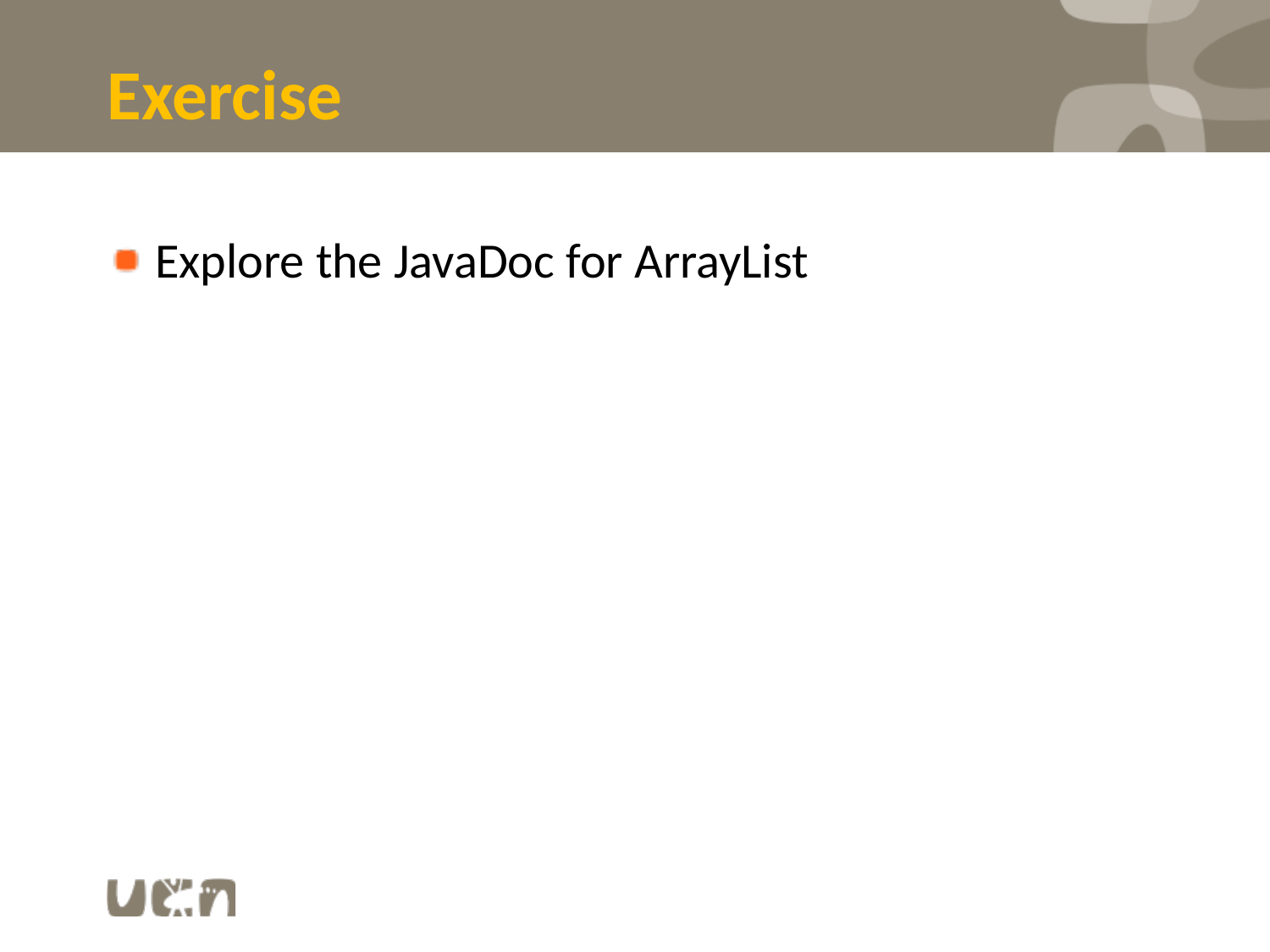

# Exercise
Explore the JavaDoc for ArrayList